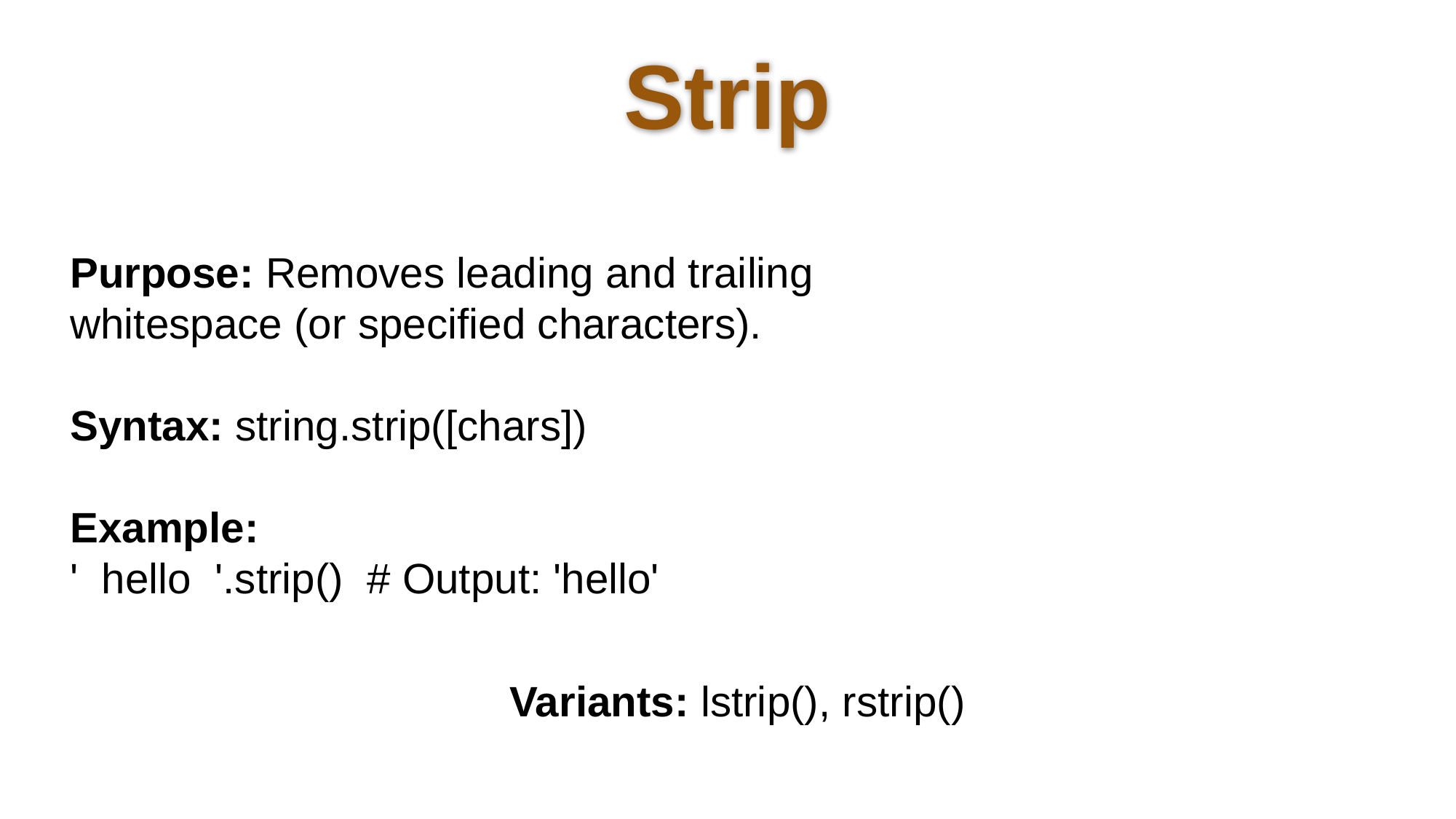

Strip
Purpose: Removes leading and trailing whitespace (or specified characters).

Syntax: string.strip([chars])

Example:
'  hello  '.strip()  # Output: 'hello'

Variants: lstrip(), rstrip()